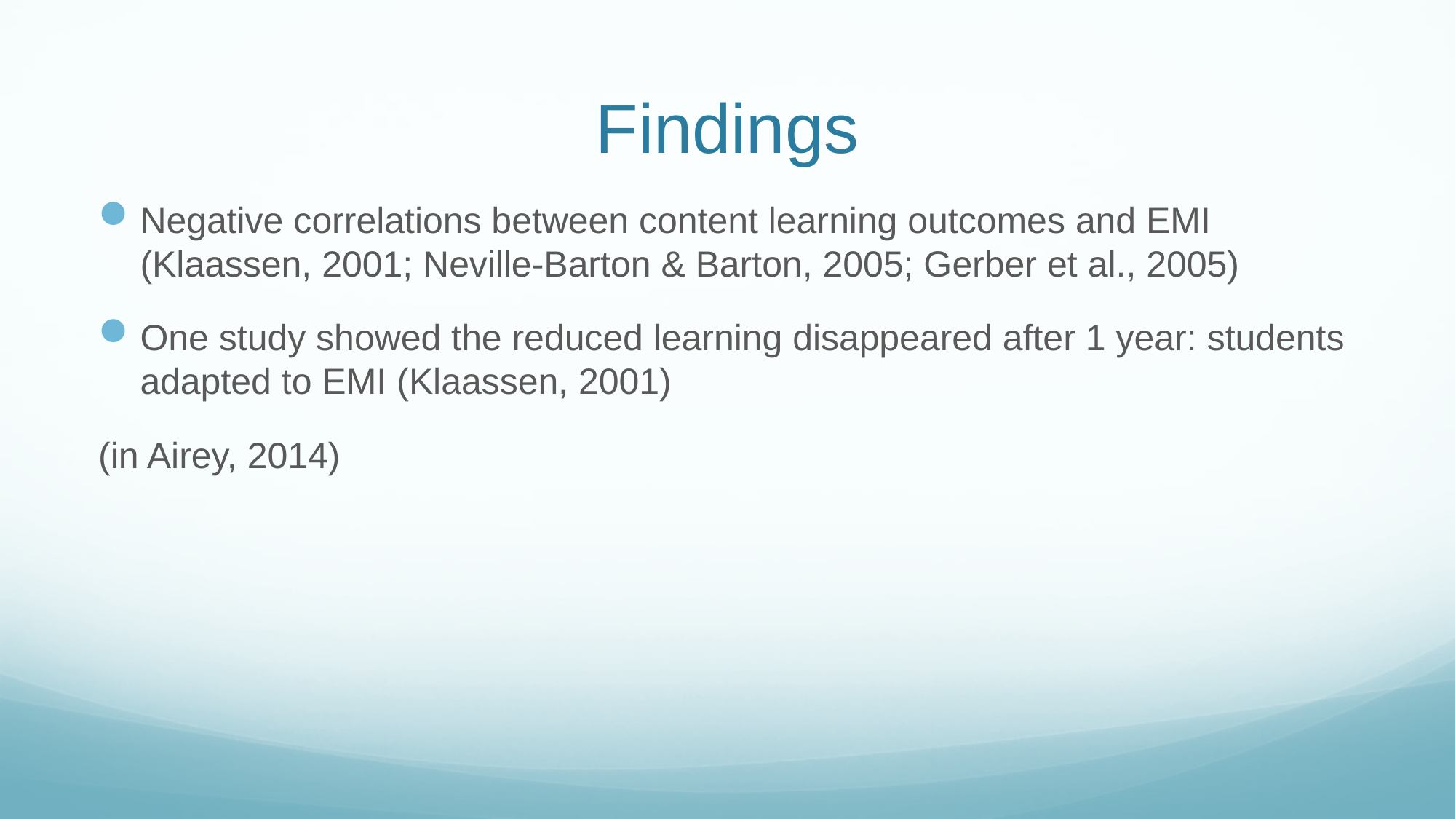

# Findings
Negative correlations between content learning outcomes and EMI (Klaassen, 2001; Neville-Barton & Barton, 2005; Gerber et al., 2005)
One study showed the reduced learning disappeared after 1 year: students adapted to EMI (Klaassen, 2001)
(in Airey, 2014)